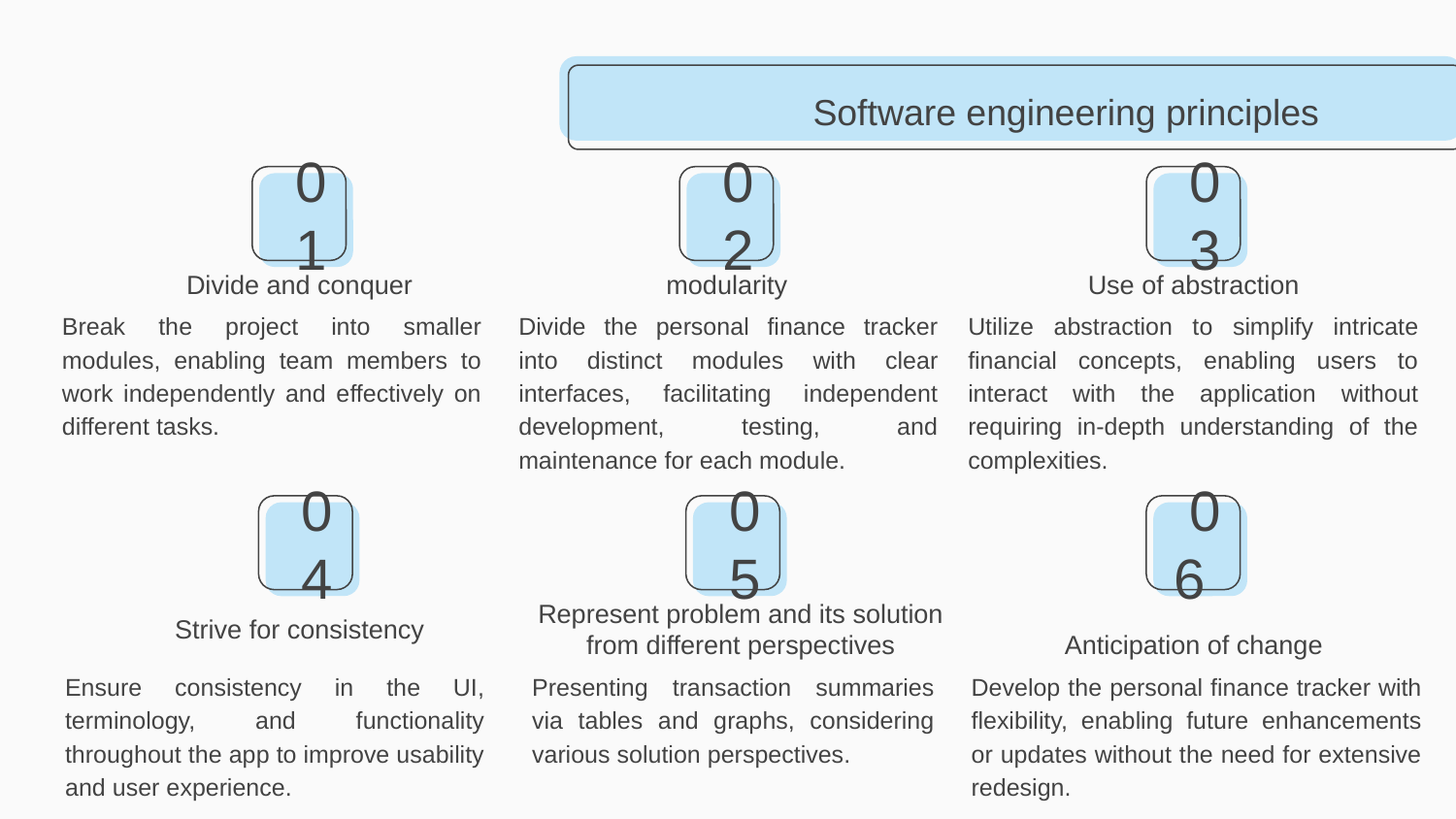

# Software engineering principles
01

02

03

Divide and conquer
modularity
Use of abstraction
Break the project into smaller modules, enabling team members to work independently and effectively on different tasks.
Divide the personal finance tracker into distinct modules with clear interfaces, facilitating independent development, testing, and maintenance for each module.
Utilize abstraction to simplify intricate financial concepts, enabling users to interact with the application without requiring in-depth understanding of the complexities.
04

05

06

Strive for consistency
Anticipation of change
Represent problem and its solution from different perspectives
Ensure consistency in the UI, terminology, and functionality throughout the app to improve usability and user experience.
Presenting transaction summaries via tables and graphs, considering various solution perspectives.
Develop the personal finance tracker with flexibility, enabling future enhancements or updates without the need for extensive redesign.